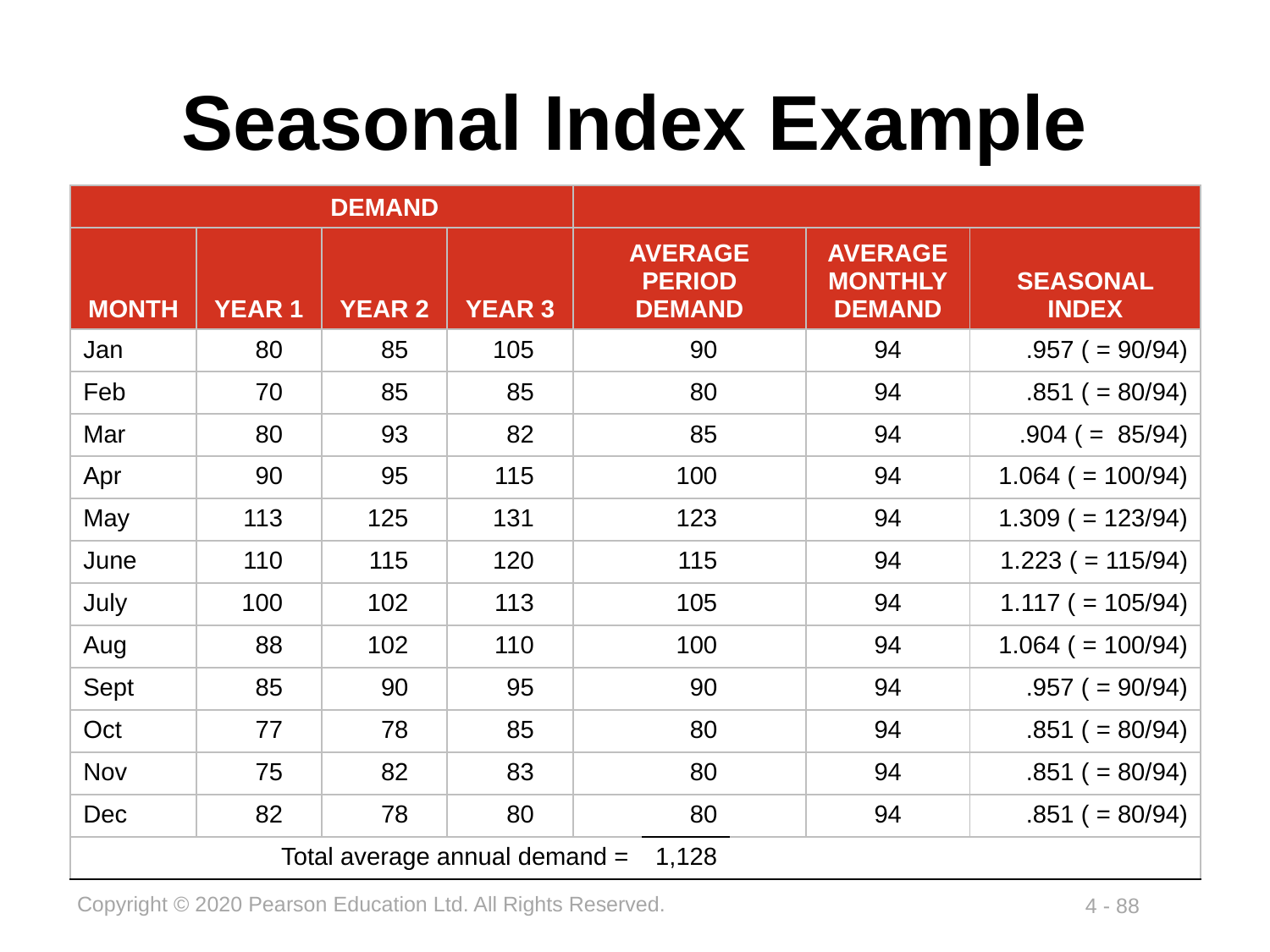

# Seasonal Index Example
|  | DEMAND |  |  |  |  |  |  |  |
| --- | --- | --- | --- | --- | --- | --- | --- | --- |
| MONTH | YEAR 1 | YEAR 2 | YEAR 3 | AVERAGE PERIOD DEMAND |  |  | AVERAGE MONTHLY DEMAND | SEASONAL INDEX |
| Jan | 80 | 85 | 105 |  | 90 |  | 94 | .957 ( = 90/94) |
| Feb | 70 | 85 | 85 |  | 80 |  | 94 | .851 ( = 80/94) |
| Mar | 80 | 93 | 82 |  | 85 |  | 94 | .904 ( = 85/94) |
| Apr | 90 | 95 | 115 |  | 100 |  | 94 | 1.064 ( = 100/94) |
| May | 113 | 125 | 131 |  | 123 |  | 94 | 1.309 ( = 123/94) |
| June | 110 | 115 | 120 |  | 115 |  | 94 | 1.223 ( = 115/94) |
| July | 100 | 102 | 113 |  | 105 |  | 94 | 1.117 ( = 105/94) |
| Aug | 88 | 102 | 110 |  | 100 |  | 94 | 1.064 ( = 100/94) |
| Sept | 85 | 90 | 95 |  | 90 |  | 94 | .957 ( = 90/94) |
| Oct | 77 | 78 | 85 |  | 80 |  | 94 | .851 ( = 80/94) |
| Nov | 75 | 82 | 83 |  | 80 |  | 94 | .851 ( = 80/94) |
| Dec | 82 | 78 | 80 |  | 80 |  | 94 | .851 ( = 80/94) |
| Total average annual demand = |  |  |  |  | 1,128 |  |  |  |